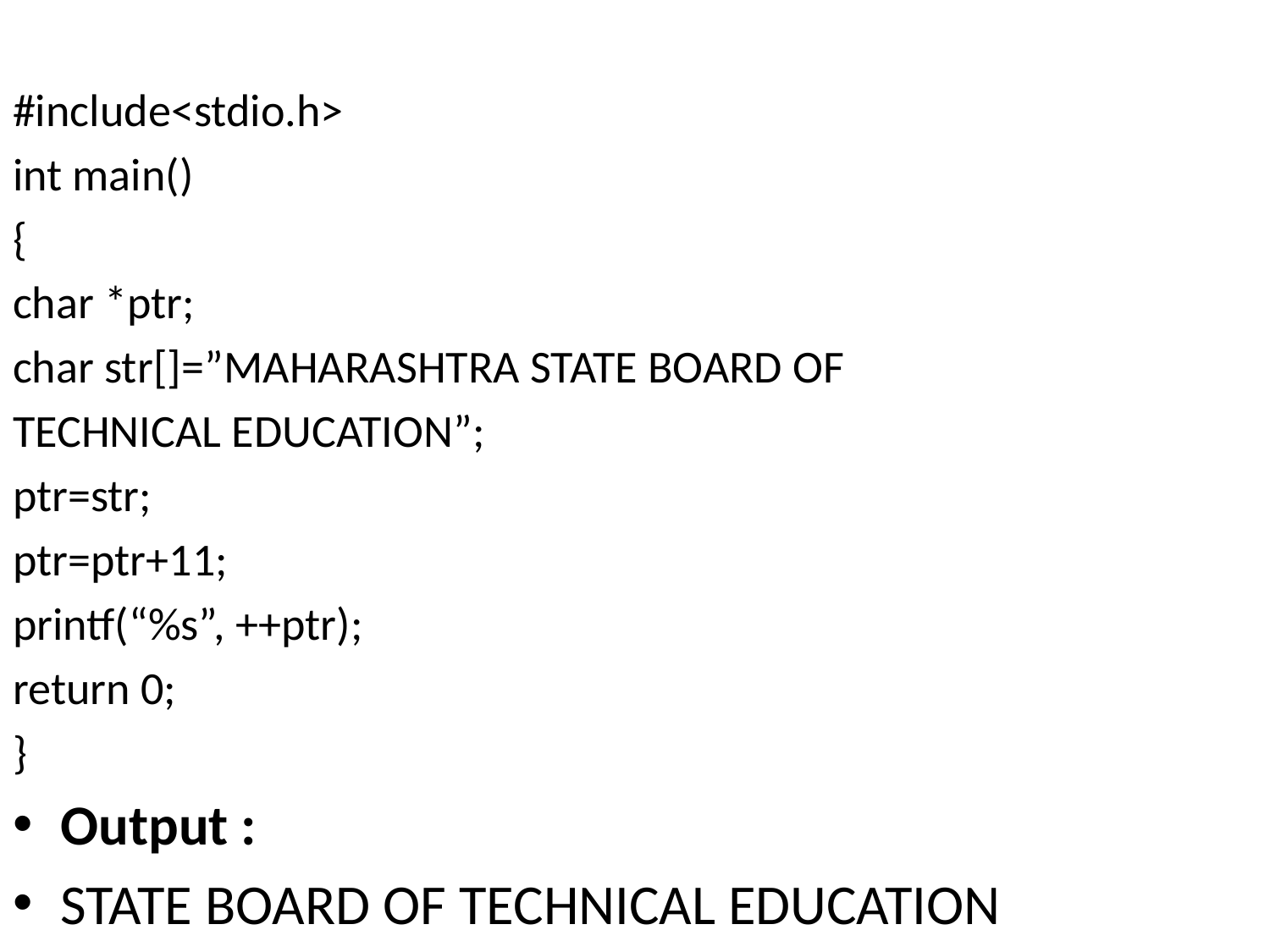

#include<stdio.h>
int main()
{
char *ptr;
char str[]=”MAHARASHTRA STATE BOARD OF
TECHNICAL EDUCATION”;
ptr=str;
ptr=ptr+11;
printf(“%s”, ++ptr);
return 0;
}
Output :
STATE BOARD OF TECHNICAL EDUCATION